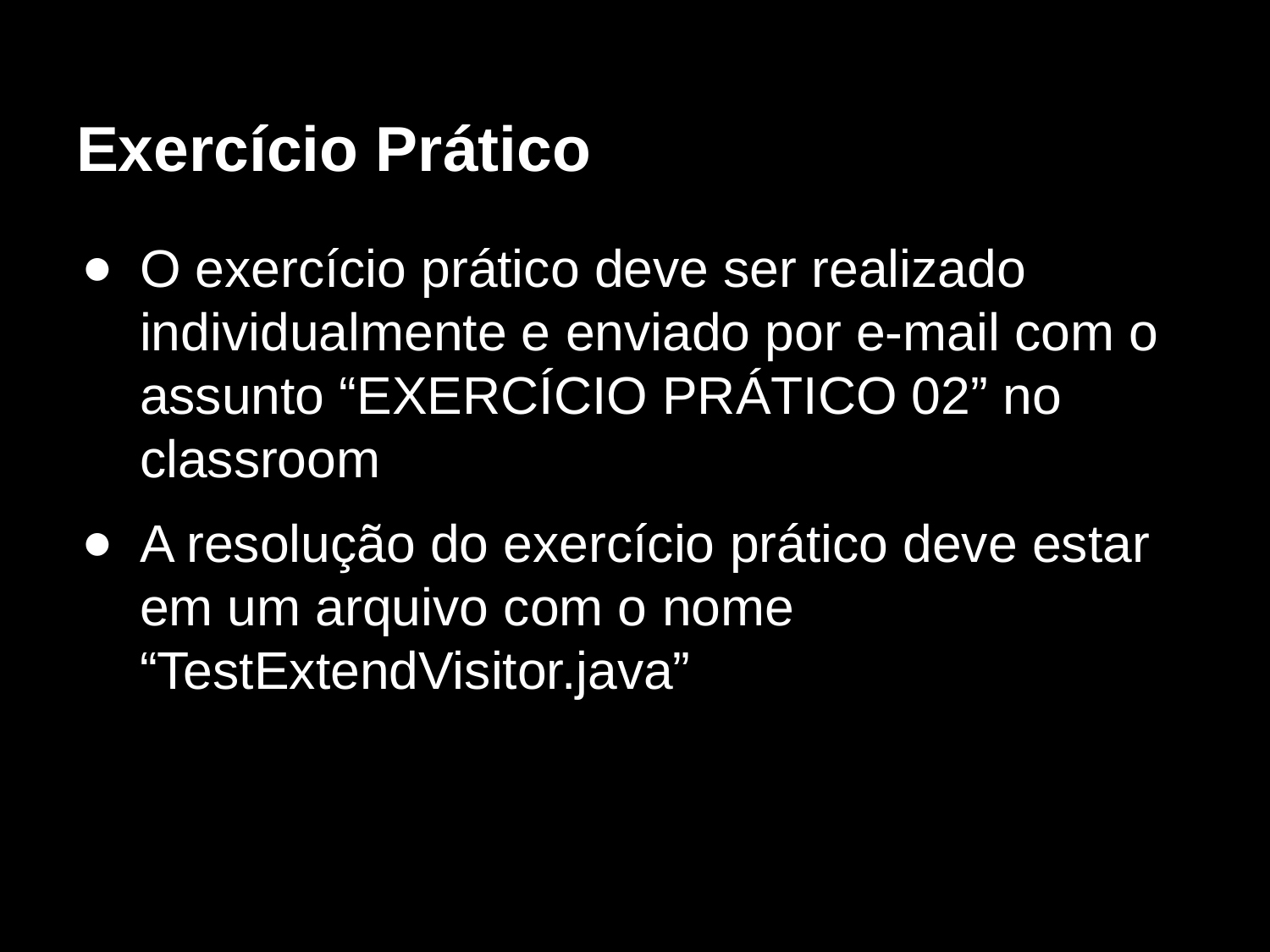

# Exercício Prático
O exercício prático deve ser realizado individualmente e enviado por e-mail com o assunto “EXERCÍCIO PRÁTICO 02” no classroom
A resolução do exercício prático deve estar em um arquivo com o nome “TestExtendVisitor.java”